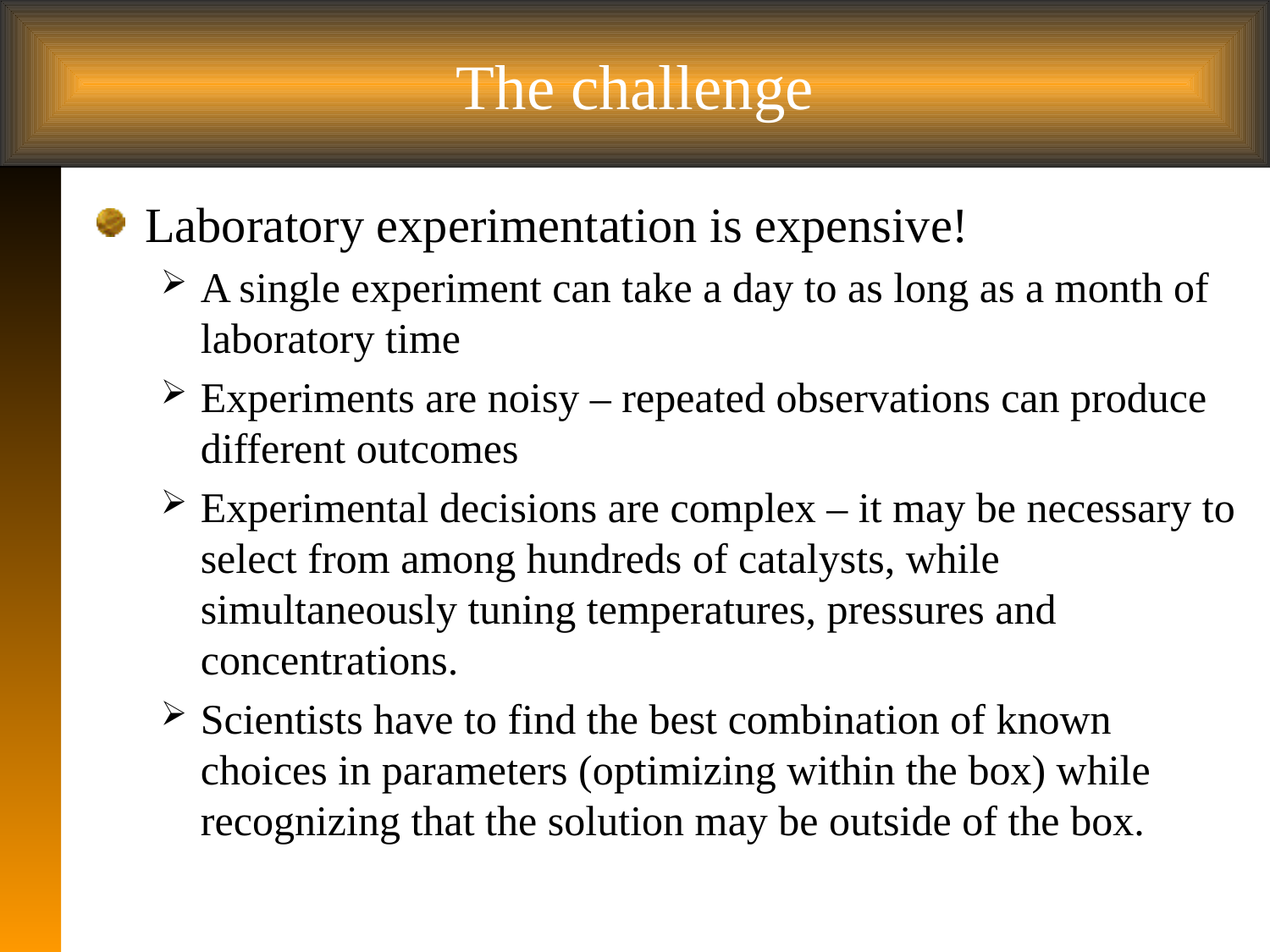

# The challenge
Laboratory experimentation is expensive!
A single experiment can take a day to as long as a month of laboratory time
Experiments are noisy – repeated observations can produce different outcomes
Experimental decisions are complex – it may be necessary to select from among hundreds of catalysts, while simultaneously tuning temperatures, pressures and concentrations.
Scientists have to find the best combination of known choices in parameters (optimizing within the box) while recognizing that the solution may be outside of the box.
 8